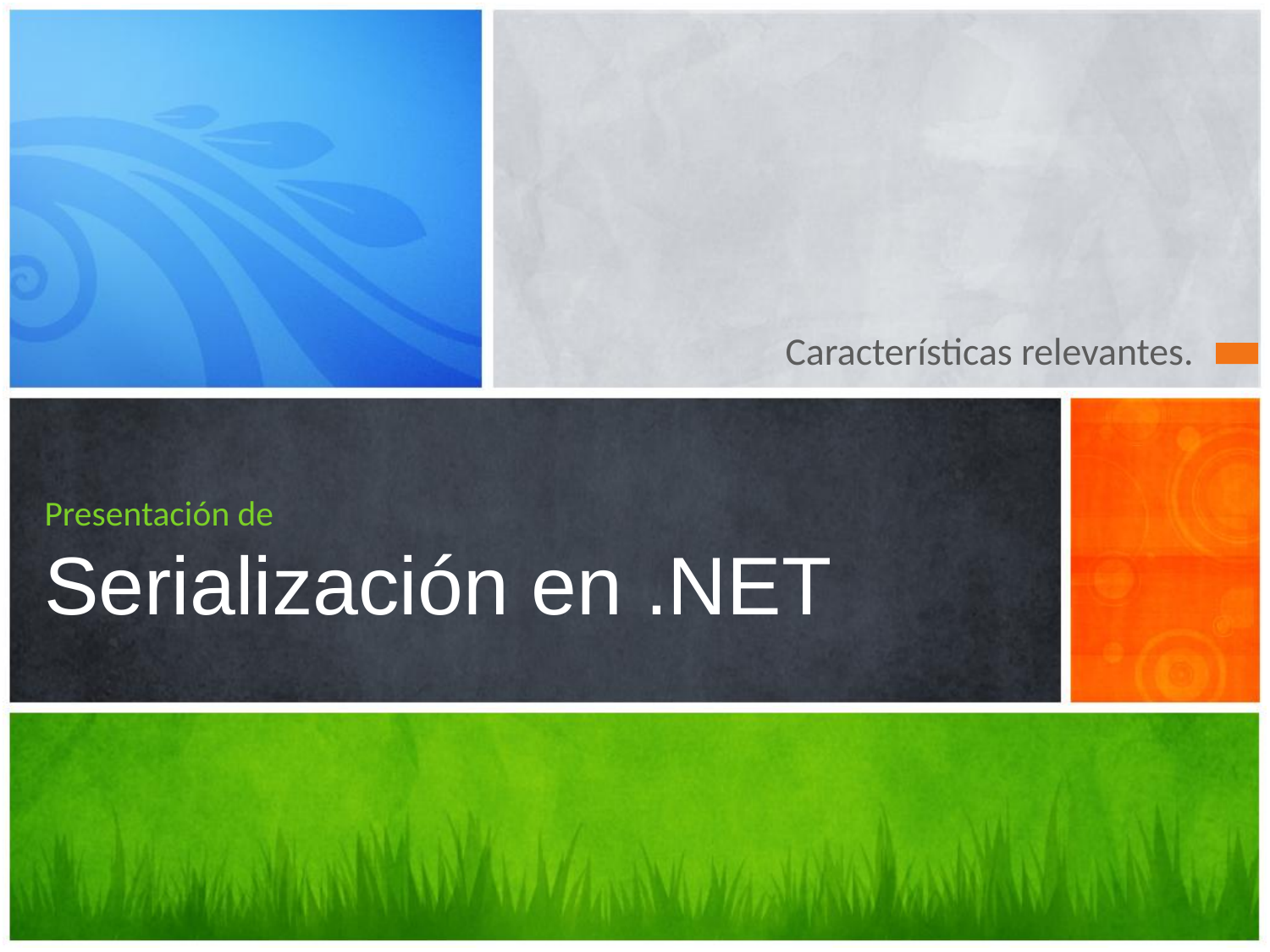

Características relevantes.
# Presentación de Serialización en .NET